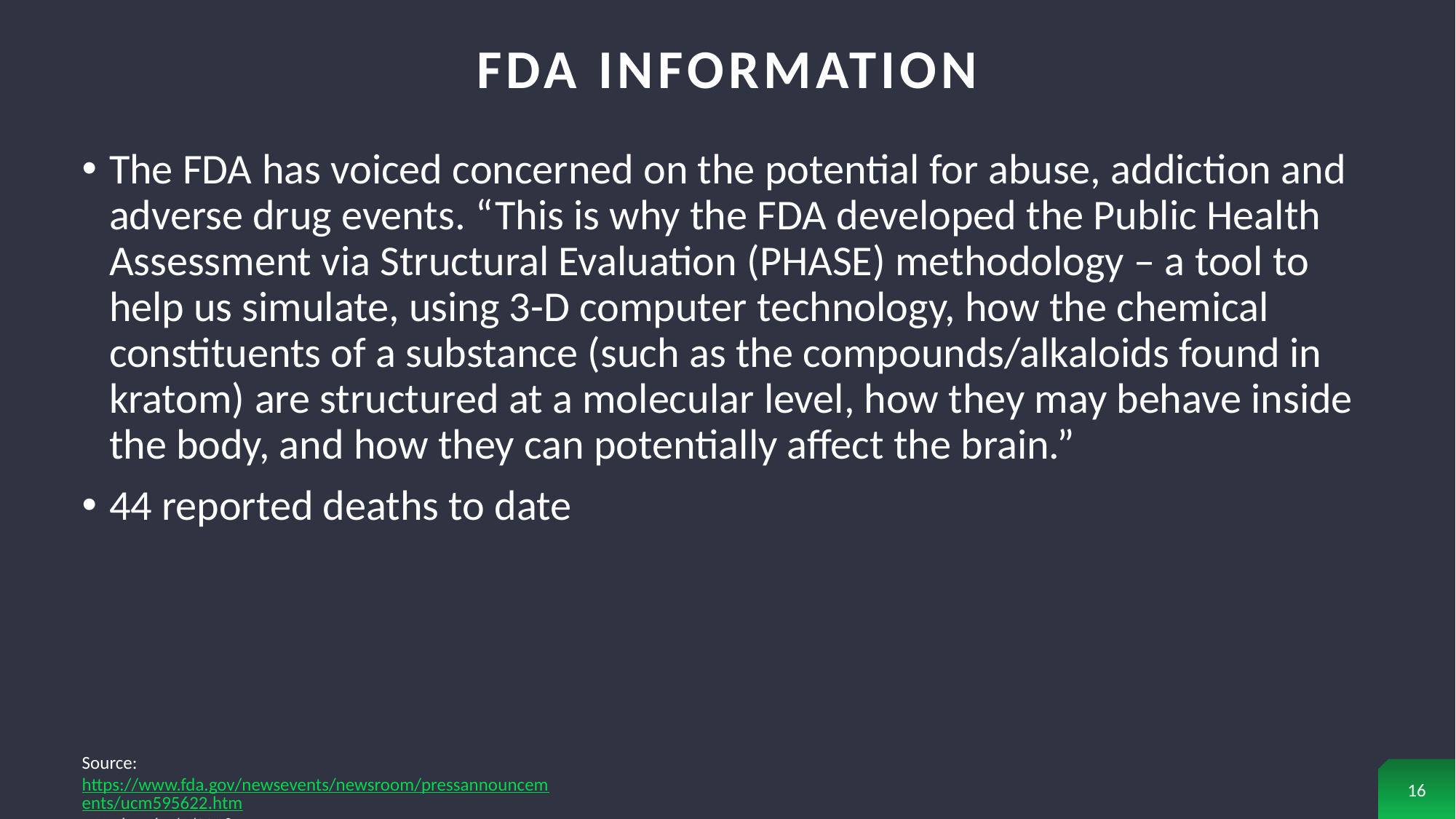

# Fda information
The FDA has voiced concerned on the potential for abuse, addiction and adverse drug events. “This is why the FDA developed the Public Health Assessment via Structural Evaluation (PHASE) methodology – a tool to help us simulate, using 3-D computer technology, how the chemical constituents of a substance (such as the compounds/alkaloids found in kratom) are structured at a molecular level, how they may behave inside the body, and how they can potentially affect the brain.”
44 reported deaths to date

16
Source: https://www.fda.gov/newsevents/newsroom/pressannouncements/ucm595622.htm.  Updated 4/5/2018